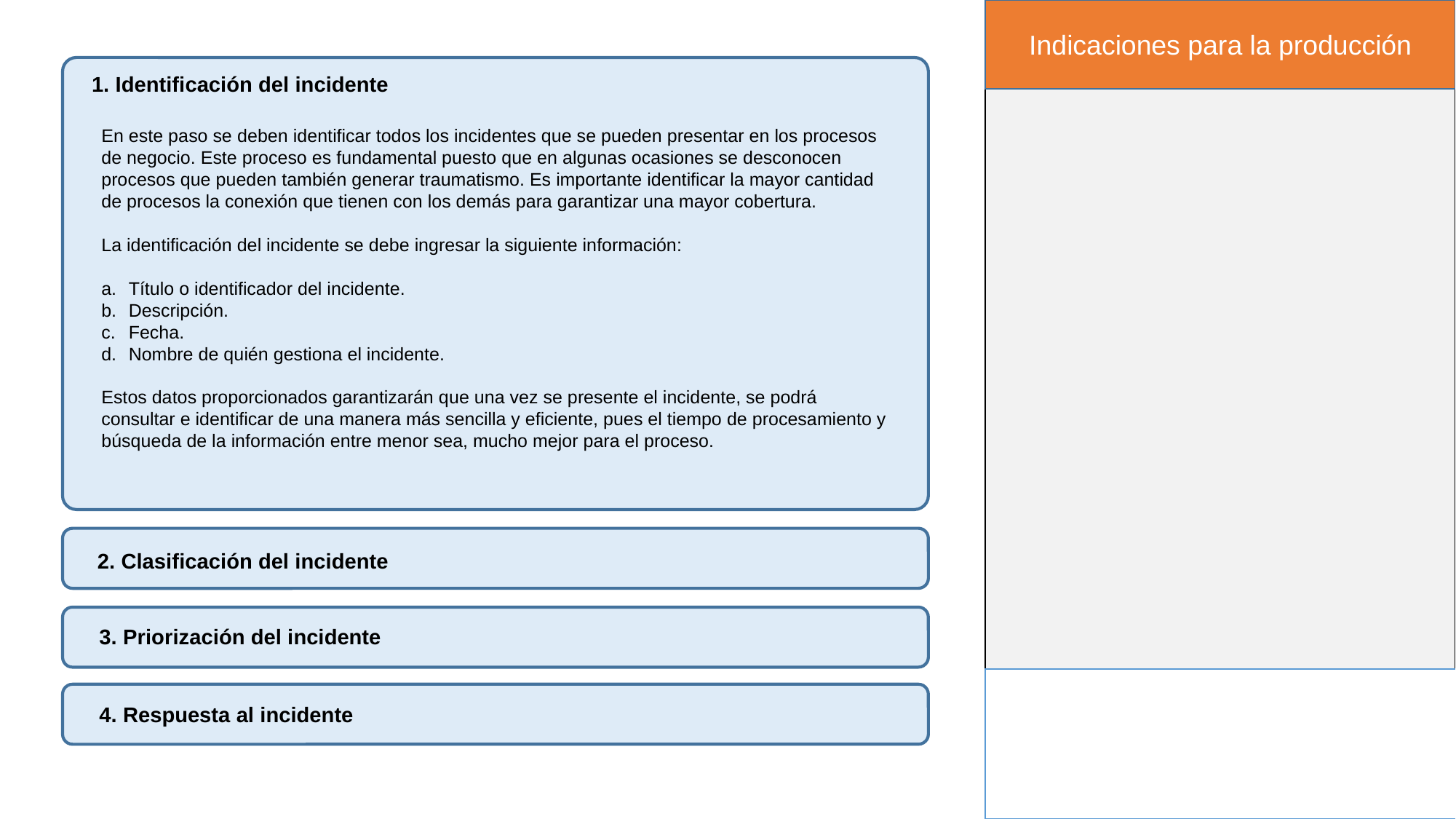

Indicaciones para la producción

1. Identificación del incidente
En este paso se deben identificar todos los incidentes que se pueden presentar en los procesos de negocio. Este proceso es fundamental puesto que en algunas ocasiones se desconocen procesos que pueden también generar traumatismo. Es importante identificar la mayor cantidad de procesos la conexión que tienen con los demás para garantizar una mayor cobertura.

La identificación del incidente se debe ingresar la siguiente información:

Título o identificador del incidente.
Descripción.
Fecha.
Nombre de quién gestiona el incidente.

Estos datos proporcionados garantizarán que una vez se presente el incidente, se podrá consultar e identificar de una manera más sencilla y eficiente, pues el tiempo de procesamiento y búsqueda de la información entre menor sea, mucho mejor para el proceso.

2. Clasificación del incidente

3. Priorización del incidente

4. Respuesta al incidente